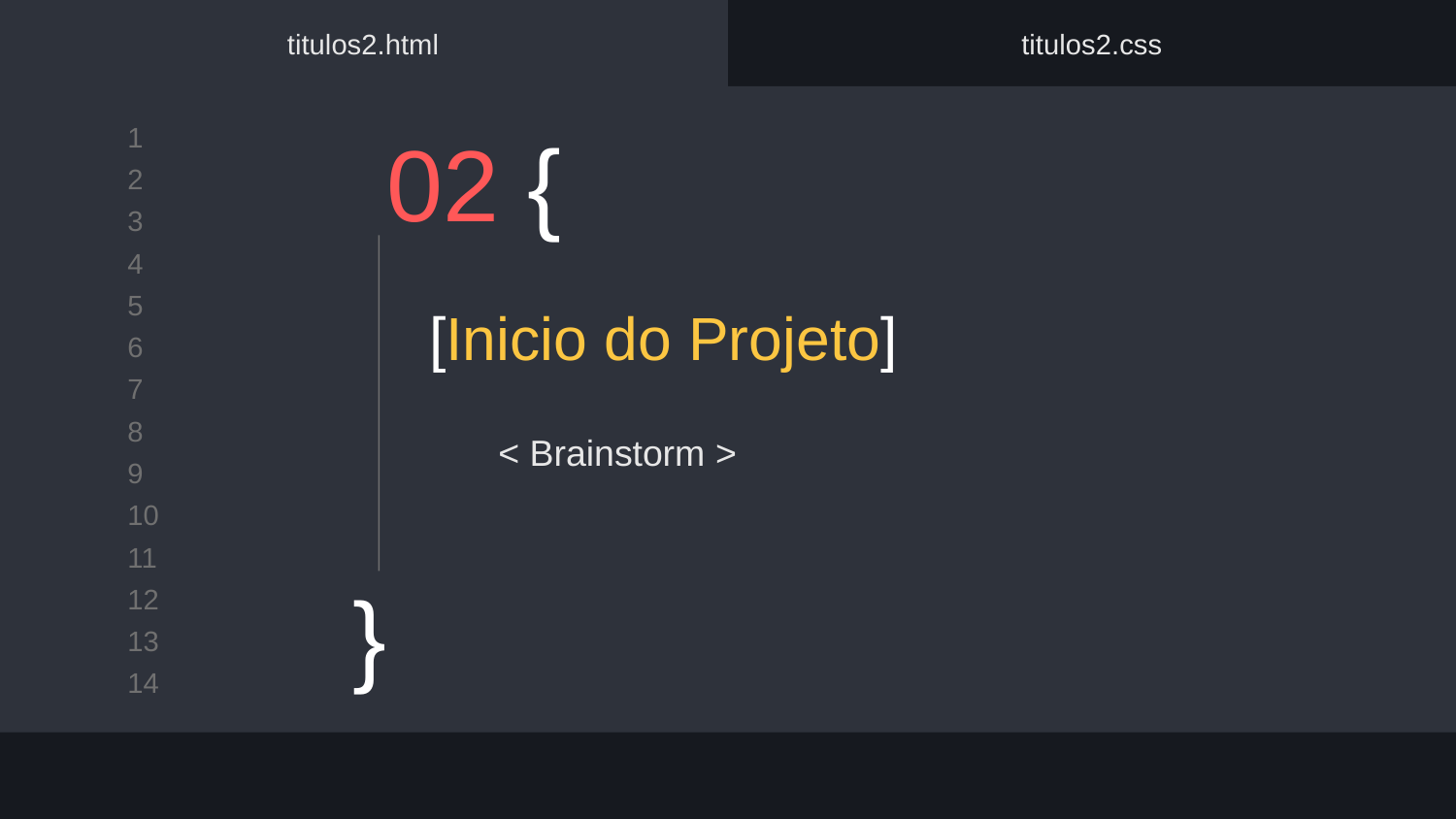

titulos2.html
titulos2.css
# 02 {
[Inicio do Projeto]
< Brainstorm >
}